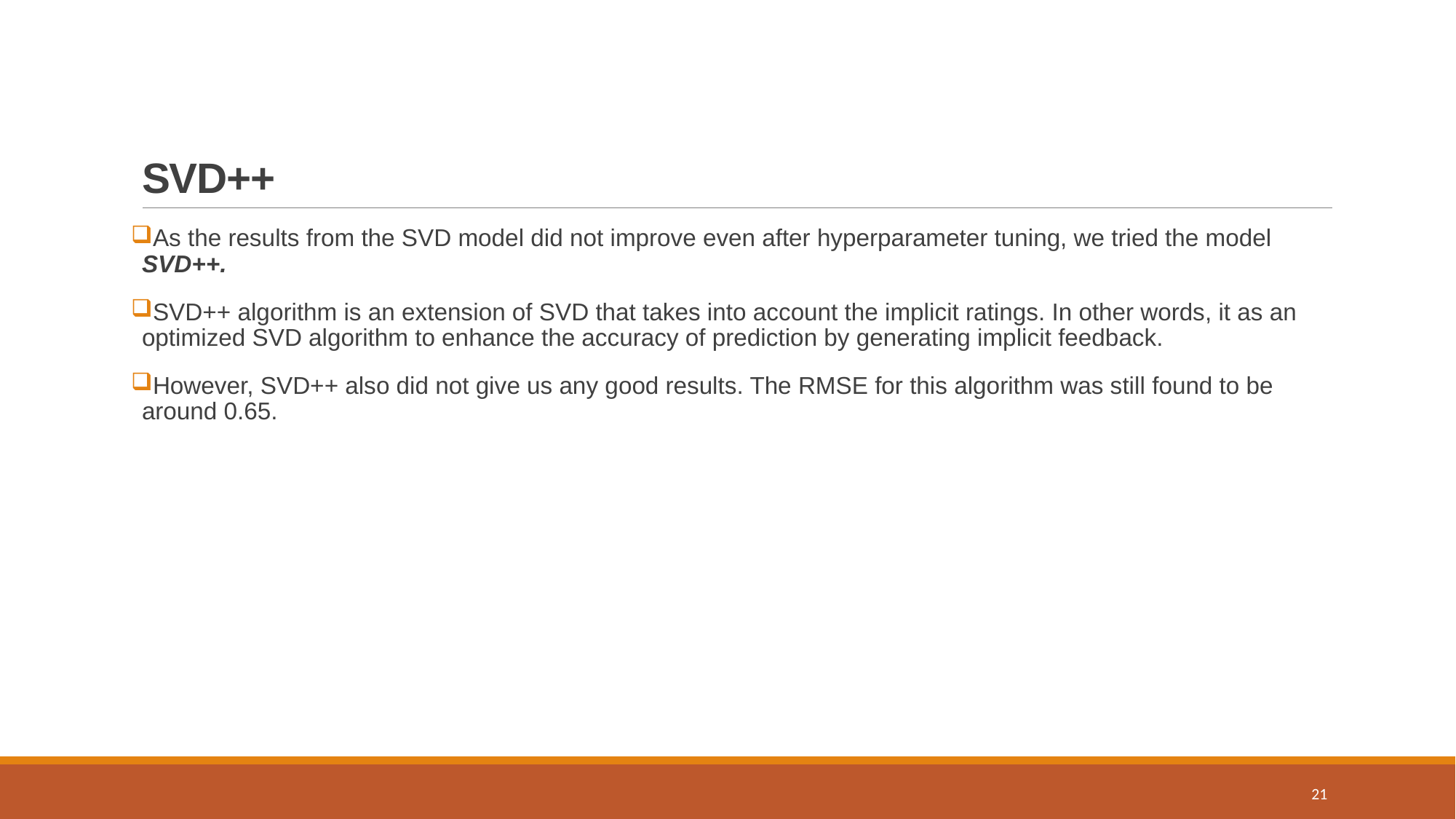

# SVD++
As the results from the SVD model did not improve even after hyperparameter tuning, we tried the model SVD++.
SVD++ algorithm is an extension of SVD that takes into account the implicit ratings. In other words, it as an optimized SVD algorithm to enhance the accuracy of prediction by generating implicit feedback.
However, SVD++ also did not give us any good results. The RMSE for this algorithm was still found to be around 0.65.
21